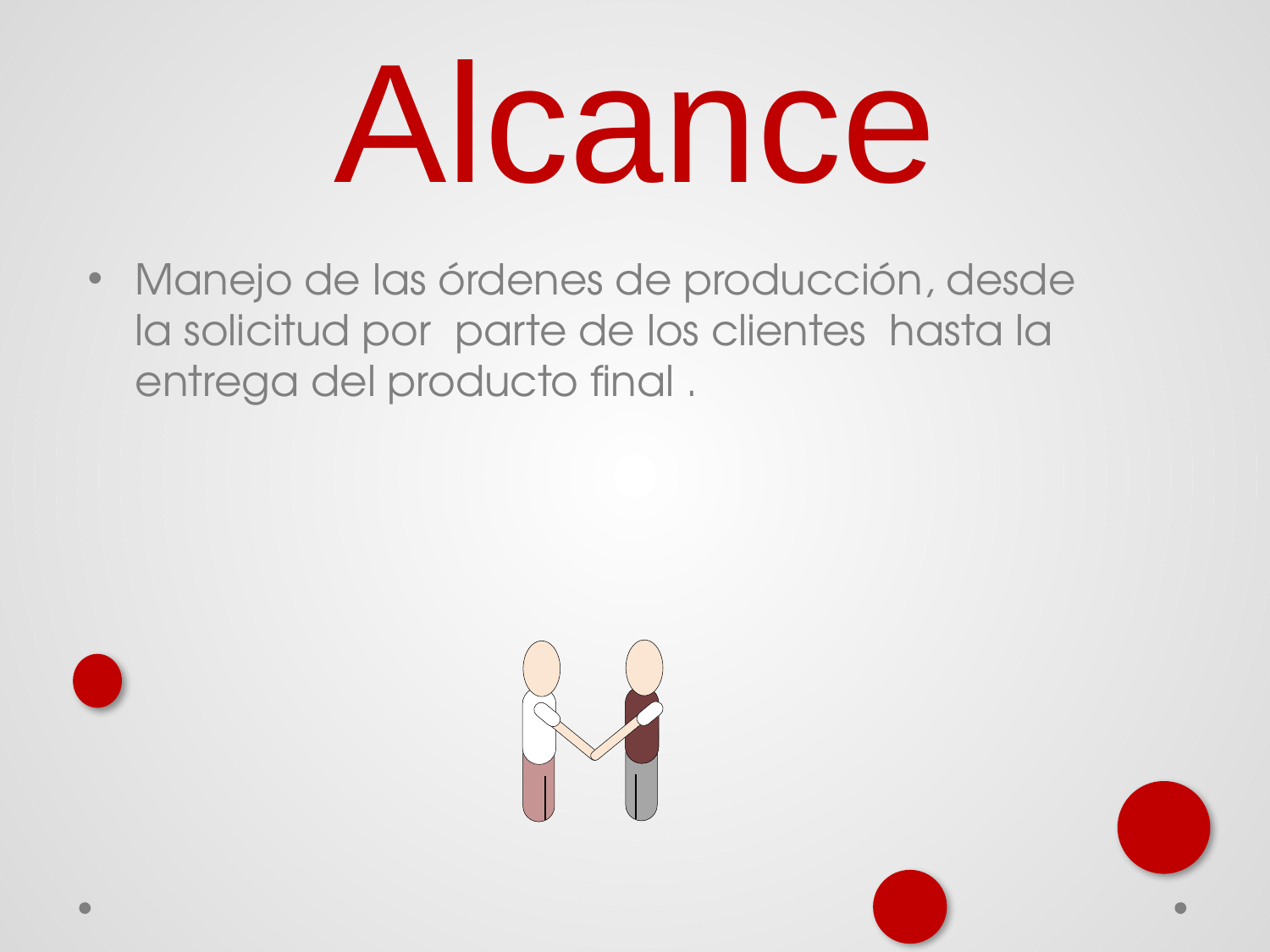

# Alcance
Manejo de las órdenes de producción, desde la solicitud por  parte de los clientes  hasta la entrega del producto final .